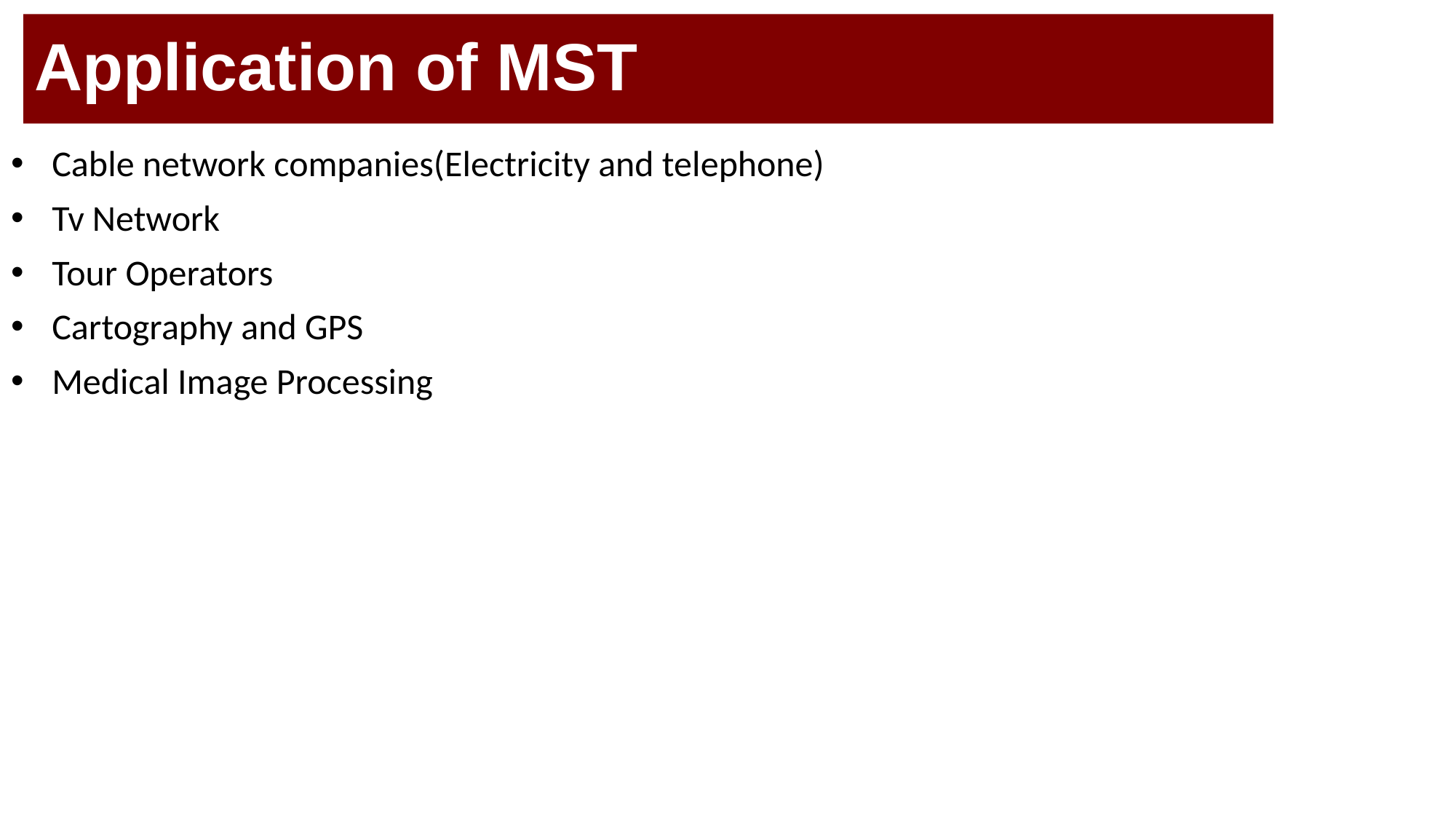

# Application of MST
Cable network companies(Electricity and telephone)
Tv Network
Tour Operators
Cartography and GPS
Medical Image Processing